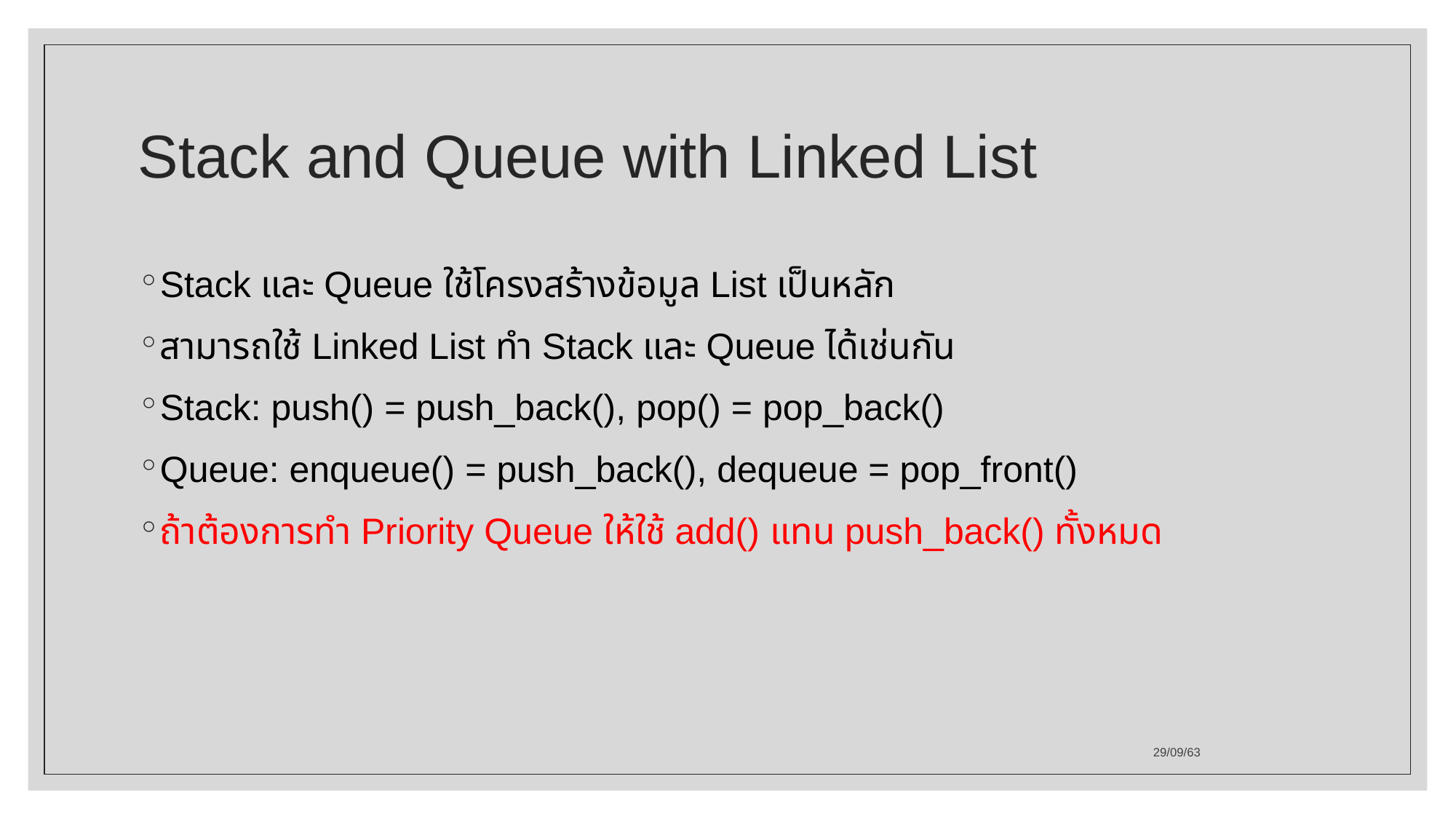

# Stack and Queue with Linked List
Stack และ Queue ใช้โครงสร้างข้อมูล List เป็นหลัก
สามารถใช้ Linked List ทำ Stack และ Queue ได้เช่นกัน
Stack: push() = push_back(), pop() = pop_back()
Queue: enqueue() = push_back(), dequeue = pop_front()
ถ้าต้องการทำ Priority Queue ให้ใช้ add() แทน push_back() ทั้งหมด

29/09/63